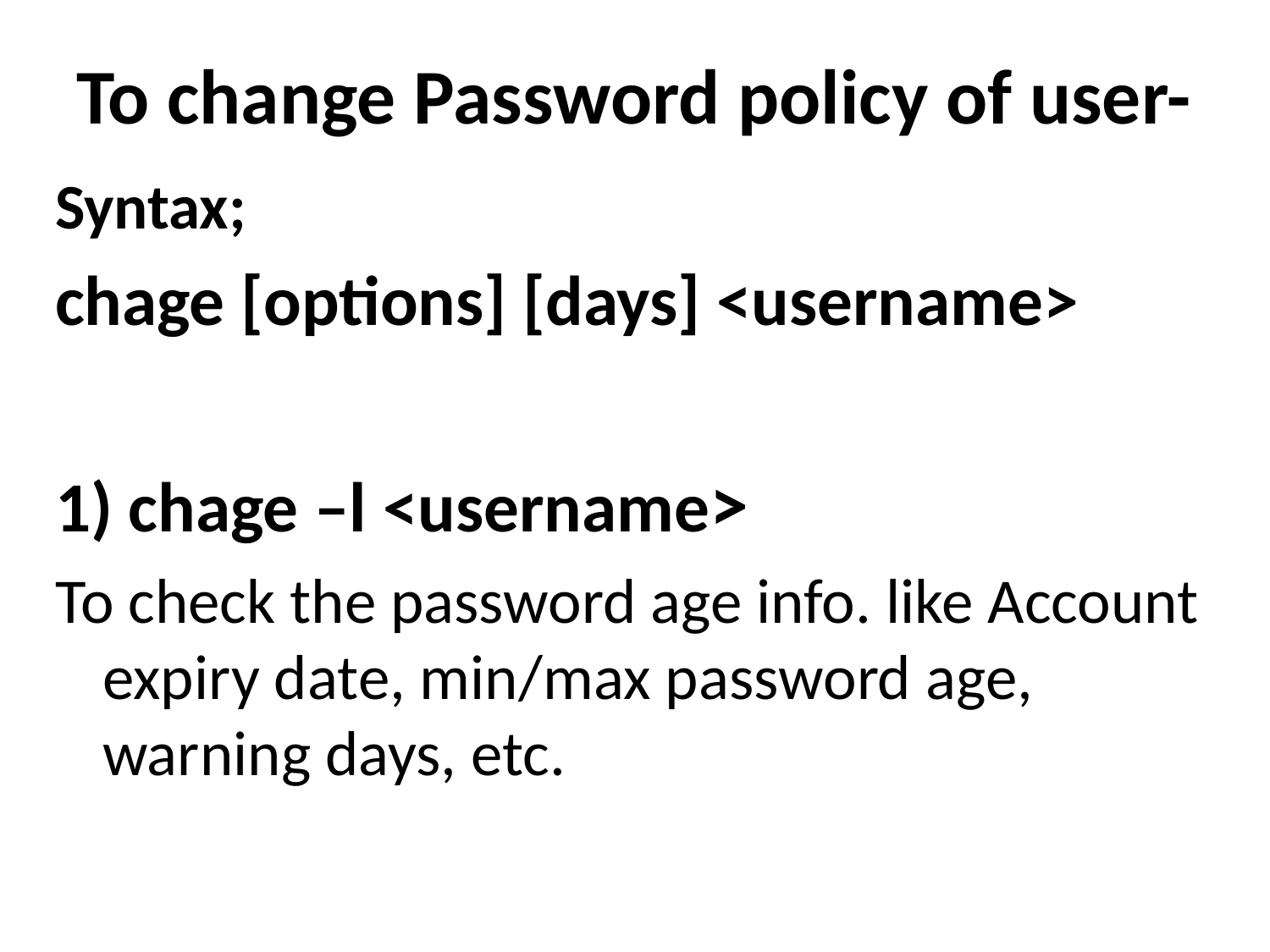

# To change Password policy of user-
Syntax;
chage [options] [days] <username>

1) chage –l <username>
To check the password age info. like Account expiry date, min/max password age,  warning days, etc.